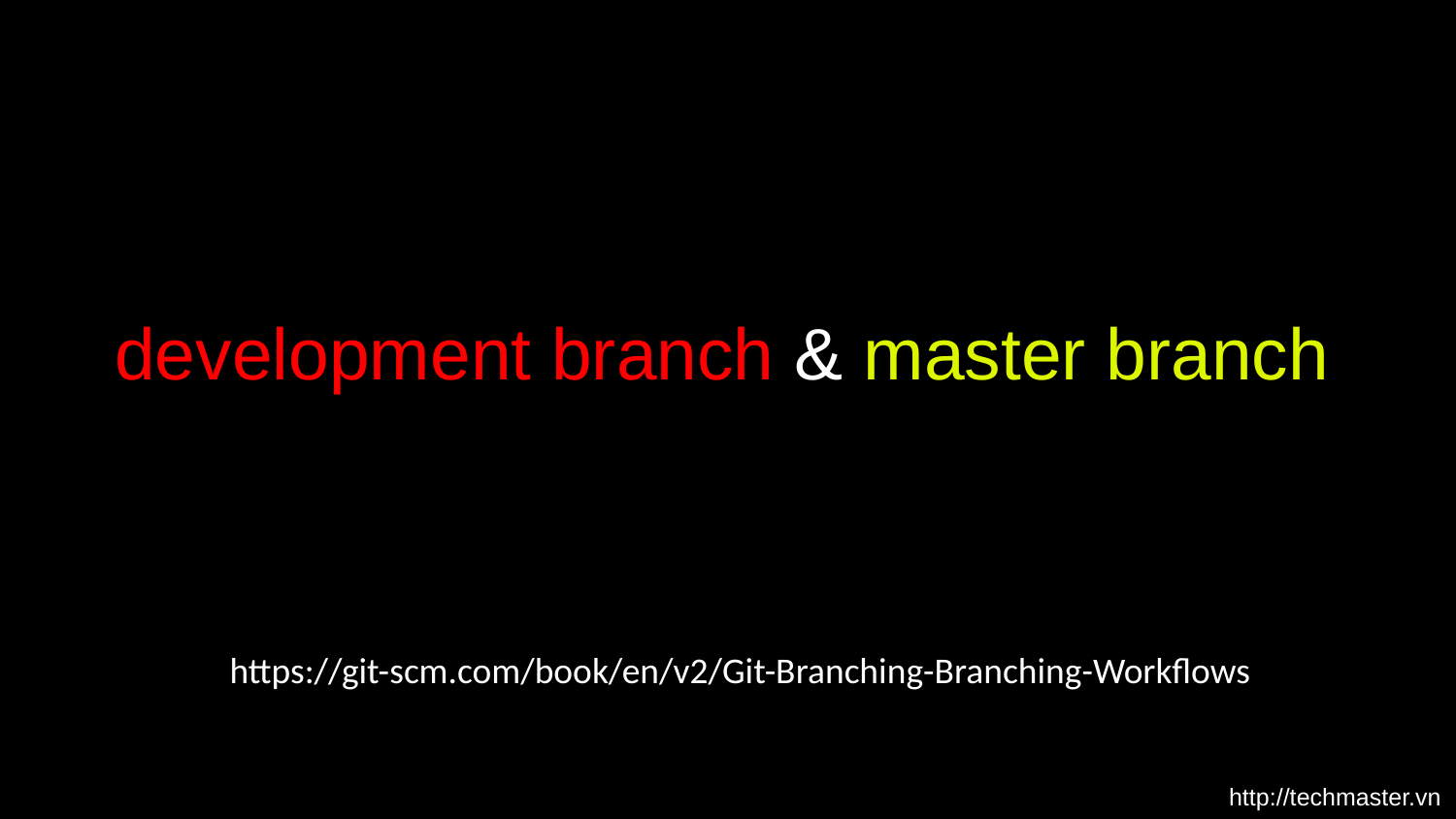

# development branch & master branch
https://git-scm.com/book/en/v2/Git-Branching-Branching-Workflows